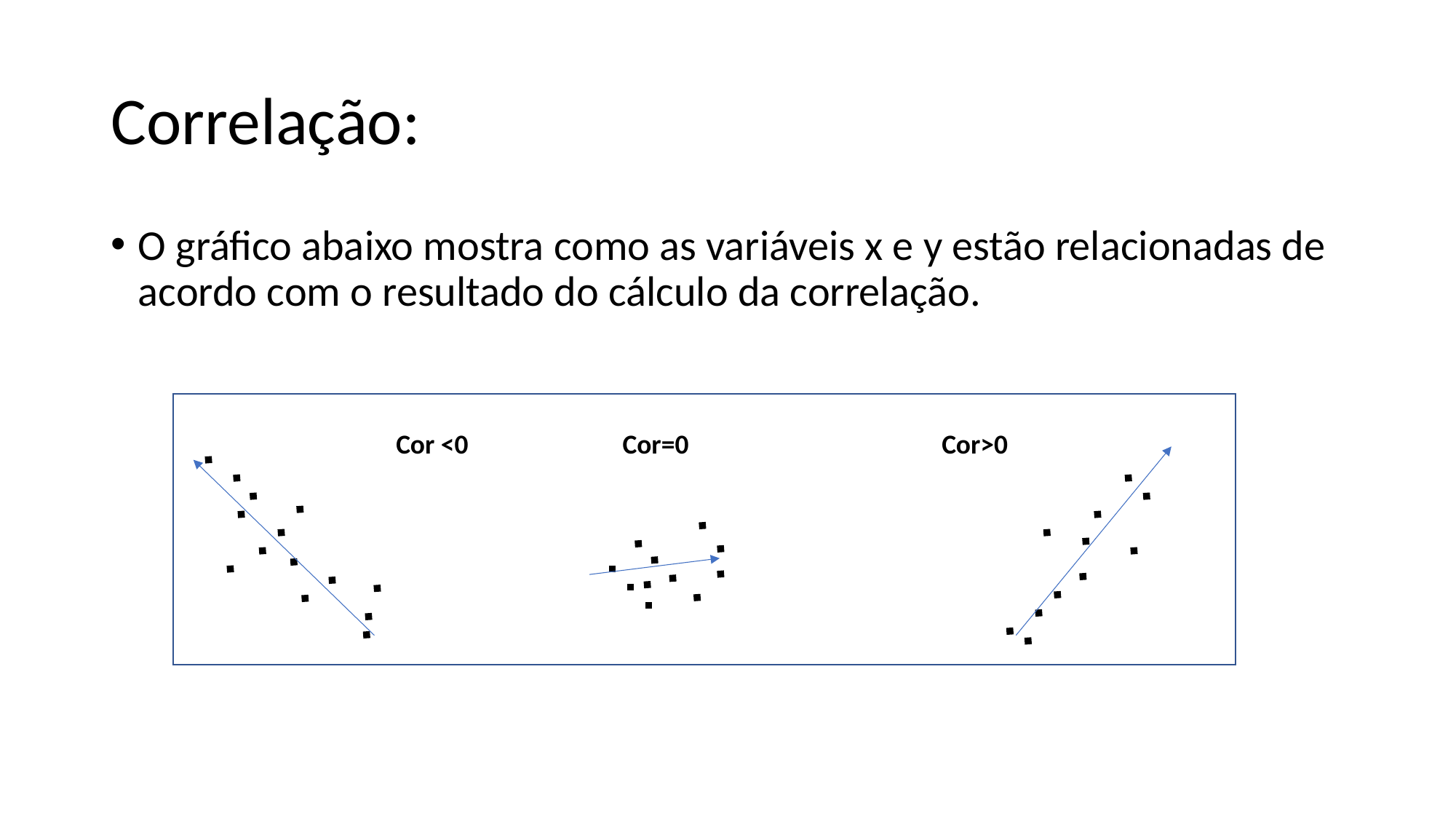

# Correlação:
O gráfico abaixo mostra como as variáveis x e y estão relacionadas de acordo com o resultado do cálculo da correlação.

Cor <0                         Cor=0			Cor>0